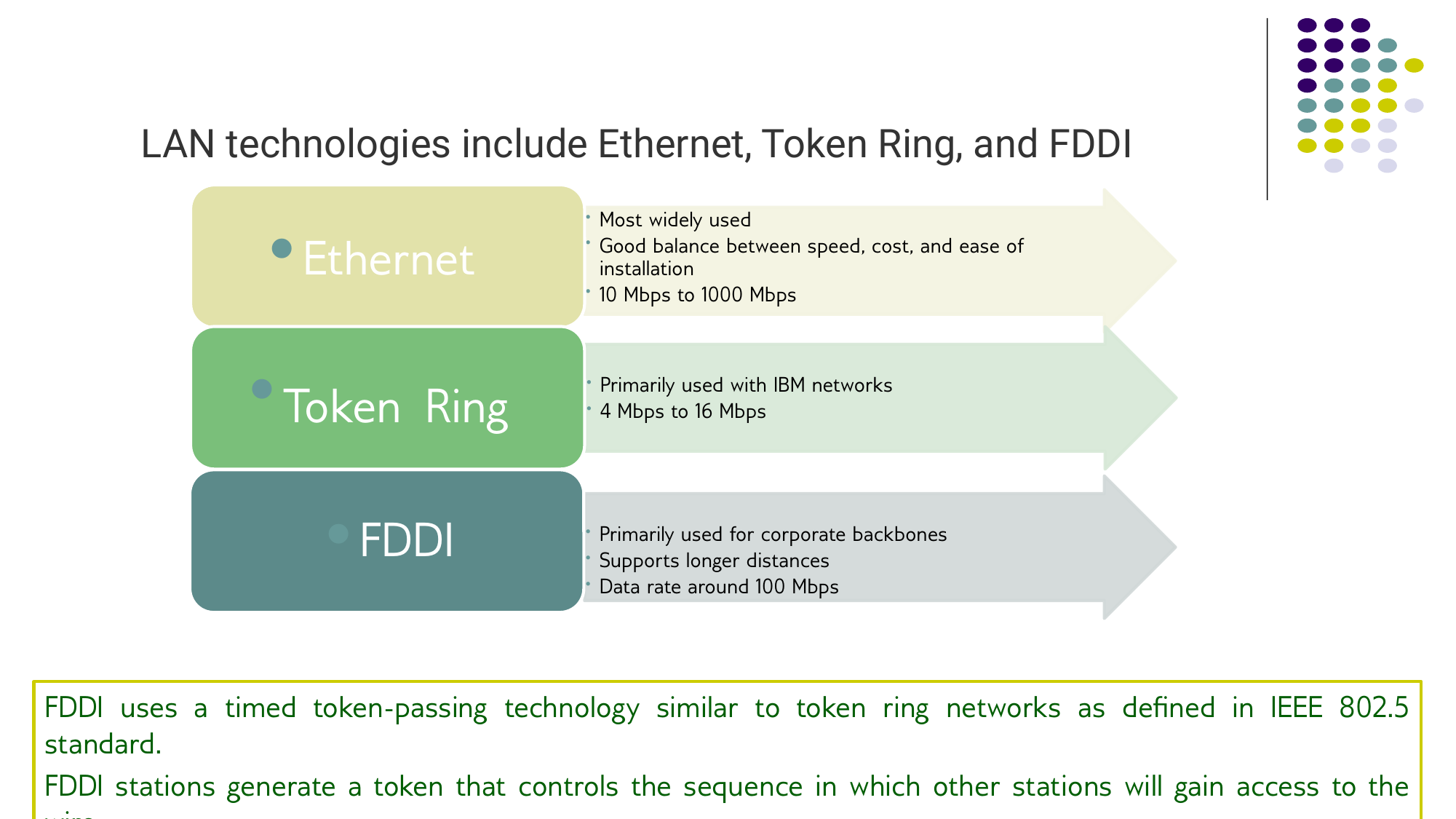

#
LAN technologies include Ethernet, Token Ring, and FDDI
Most widely used
Good balance between speed, cost, and ease of installation
10 Mbps to 1000 Mbps
Ethernet

Primarily used with IBM networks
4 Mbps to 16 Mbps
Token Ring

Primarily used for corporate backbones
Supports longer distances
Data rate around 100 Mbps
FDDI

FDDI uses a timed token-passing technology similar to token ring networks as defined in IEEE 802.5 standard.
FDDI stations generate a token that controls the sequence in which other stations will gain access to the wire.
36